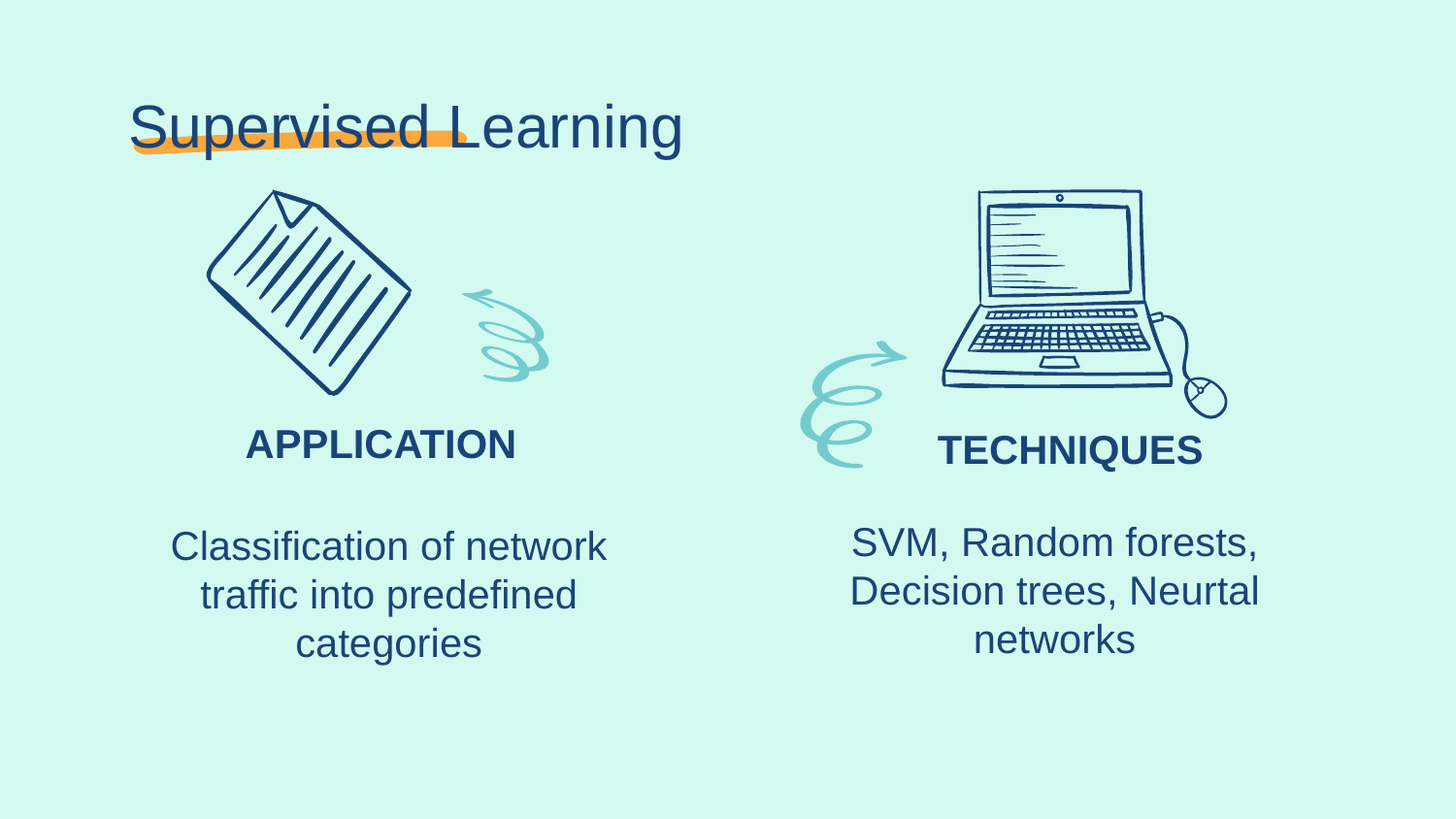

# Supervised Learning

 APPLICATION
TECHNIQUES

Classification of network traffic into predefined categories
SVM, Random forests, Decision trees, Neurtal networks